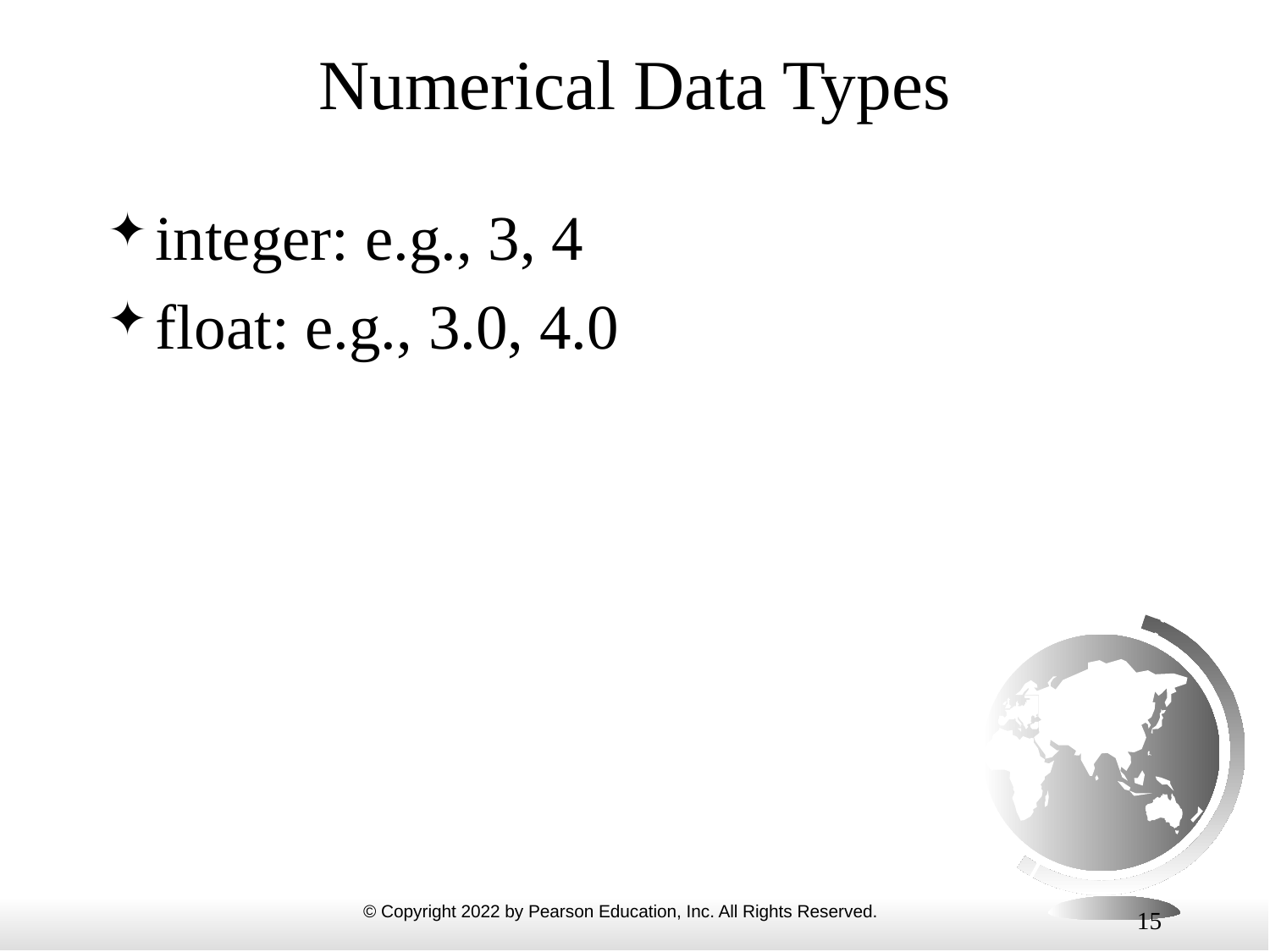

# Numerical Data Types
integer: e.g., 3, 4
float: e.g., 3.0, 4.0

15